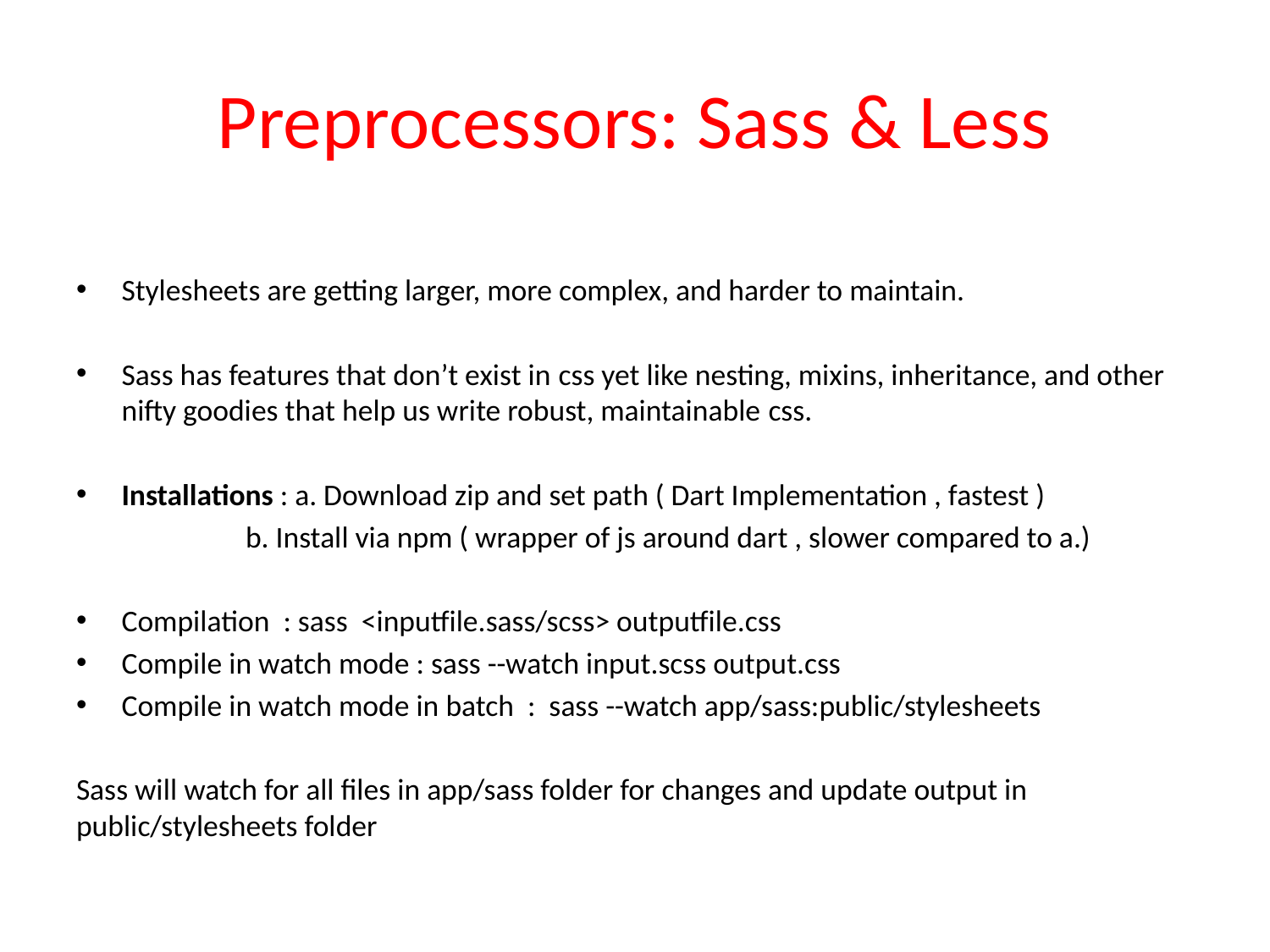

# Preprocessors: Sass & Less

Stylesheets are getting larger, more complex, and harder to maintain.

Sass has features that don’t exist in css yet like nesting, mixins, inheritance, and other nifty goodies that help us write robust, maintainable css.

Installations : a. Download zip and set path ( Dart Implementation , fastest )
                         b. Install via npm ( wrapper of js around dart , slower compared to a.)

Compilation  : sass  <inputfile.sass/scss> outputfile.css
Compile in watch mode : sass --watch input.scss output.css
Compile in watch mode in batch  :  sass --watch app/sass:public/stylesheets

Sass will watch for all files in app/sass folder for changes and update output in public/stylesheets folder